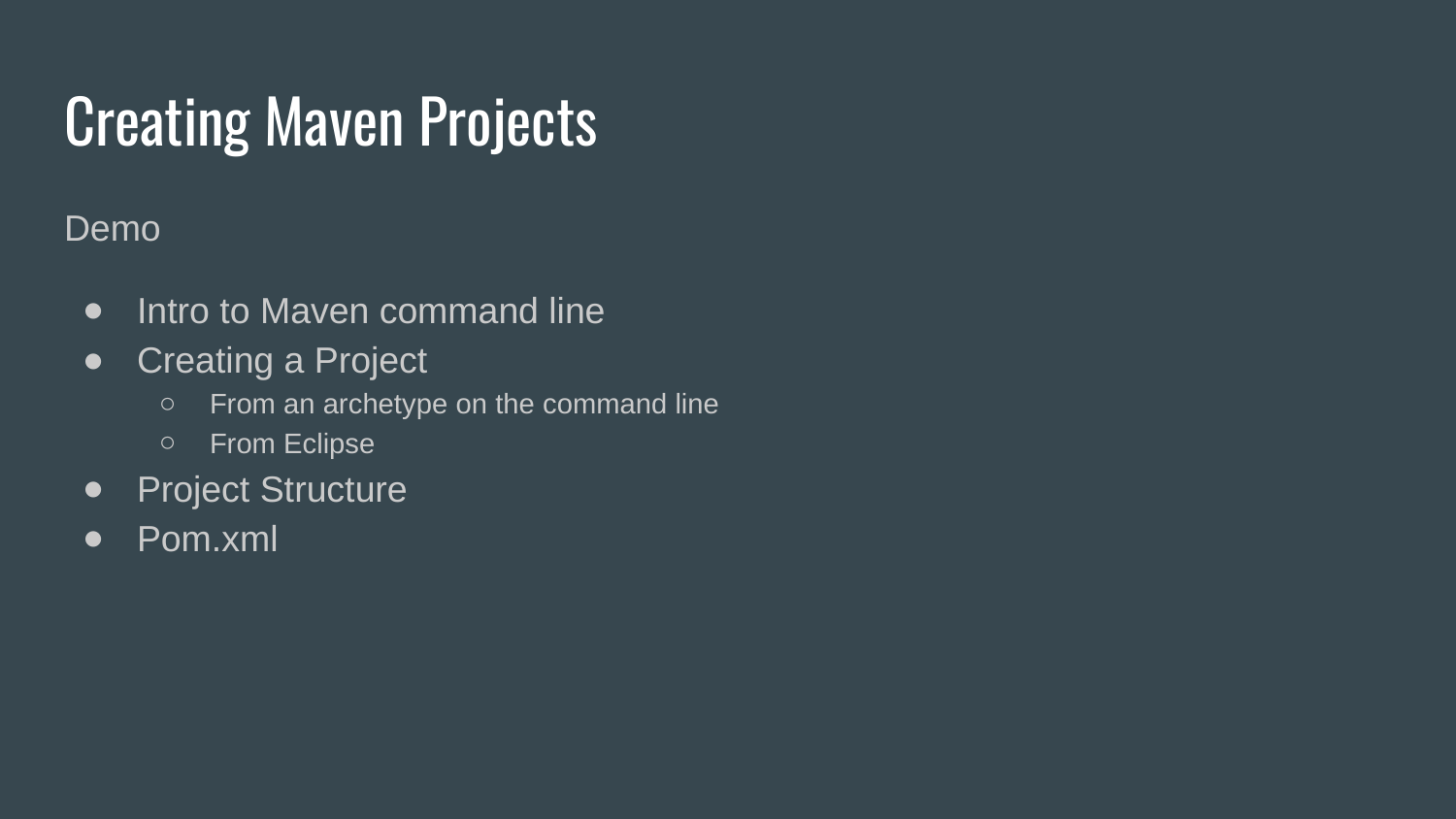

# Creating Maven Projects
Demo
Intro to Maven command line
Creating a Project
From an archetype on the command line
From Eclipse
Project Structure
Pom.xml